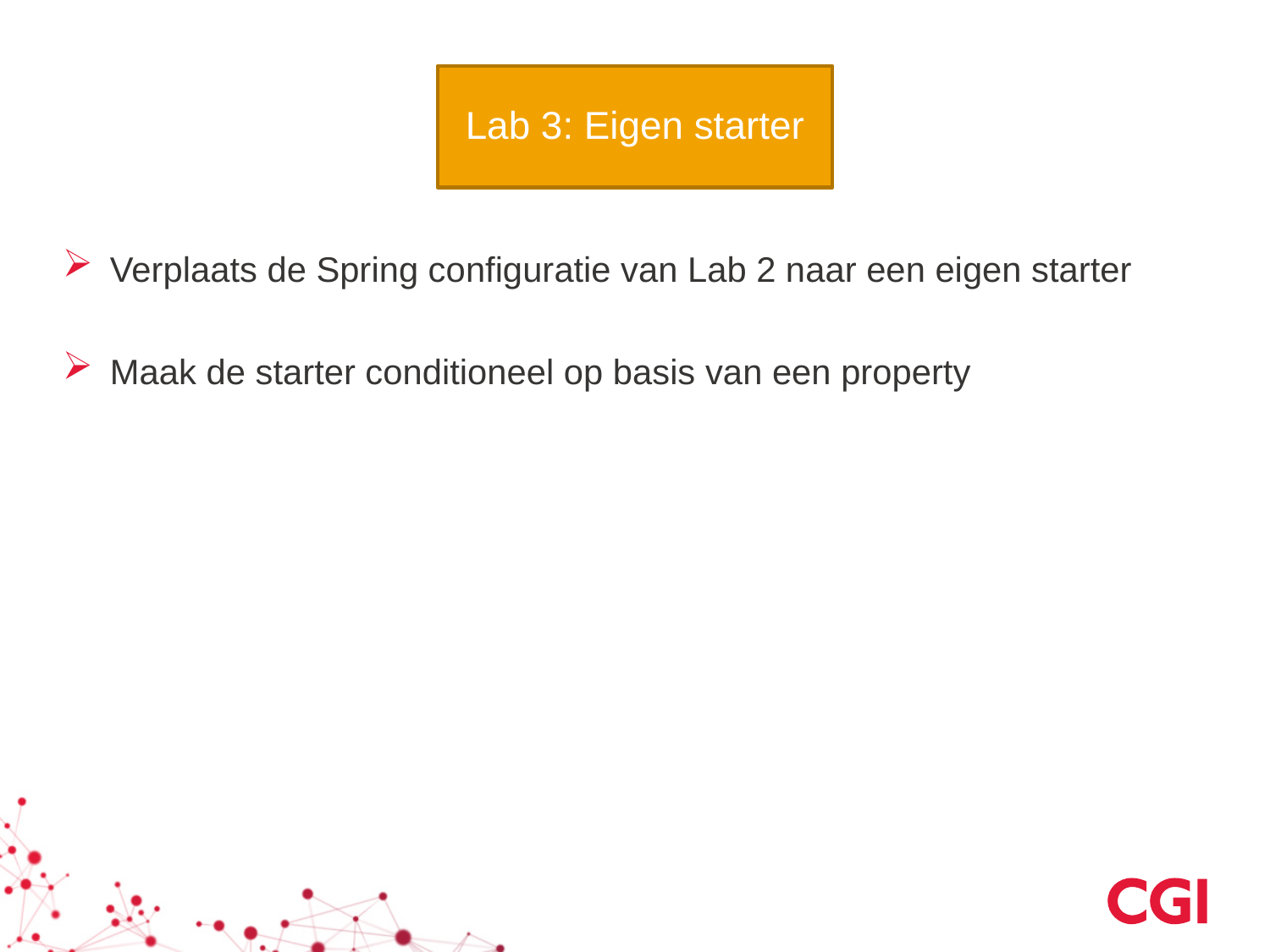

Lab 3: Eigen starter
Verplaats de Spring configuratie van Lab 2 naar een eigen starter

Maak de starter conditioneel op basis van een property